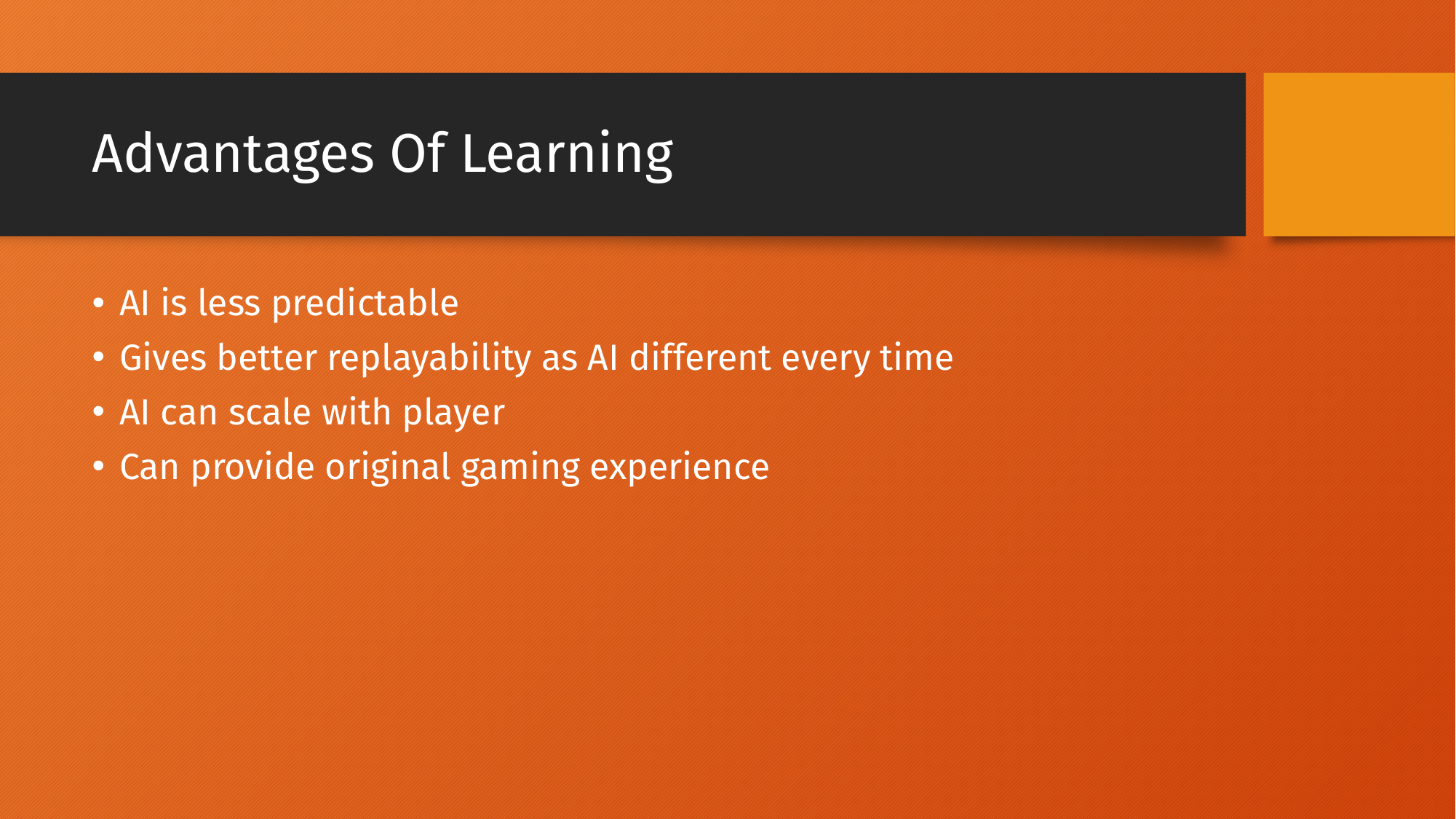

# Advantages Of Learning
AI is less predictable
Gives better replayability as AI different every time
AI can scale with player
Can provide original gaming experience